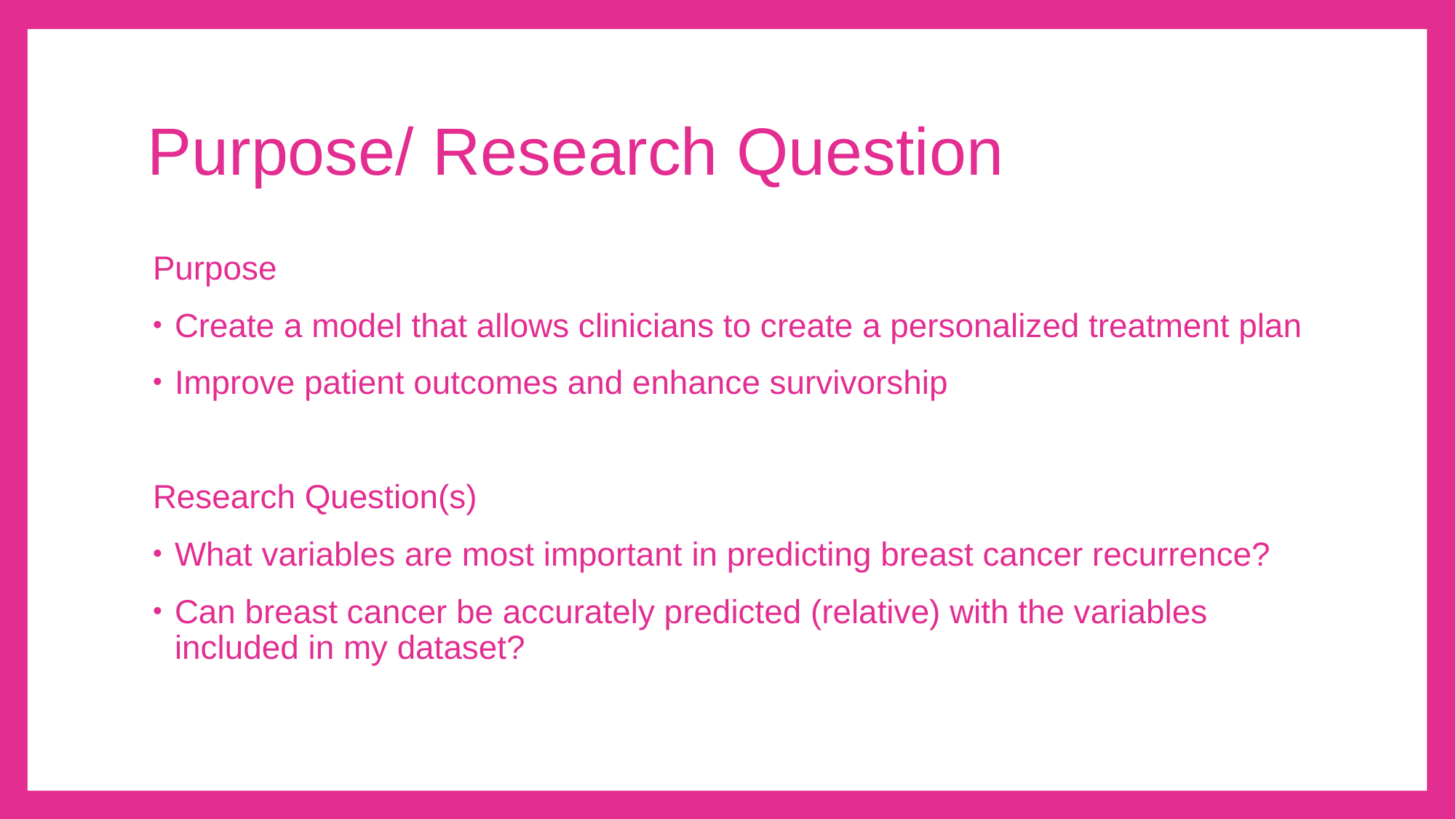

# Purpose/ Research Question
Purpose
Create a model that allows clinicians to create a personalized treatment plan
Improve patient outcomes and enhance survivorship

Research Question(s)
What variables are most important in predicting breast cancer recurrence?
Can breast cancer be accurately predicted (relative) with the variables included in my dataset?